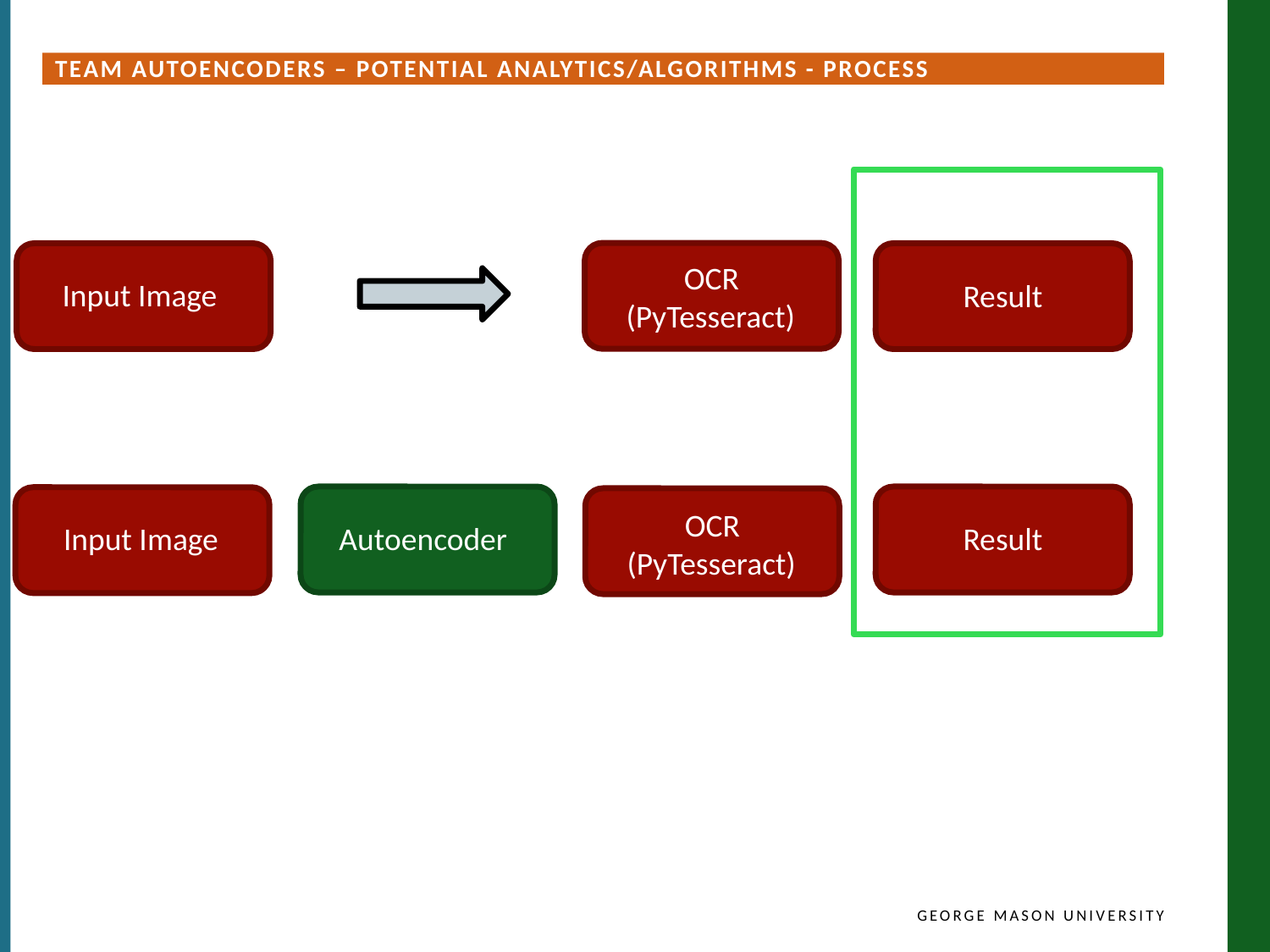

Team autoencoders – Potential Analytics/algorithms - Process

OCR
(PyTesseract)
Input Image

Result

OCR
(PyTesseract)
Input Image
Autoencoder
Result